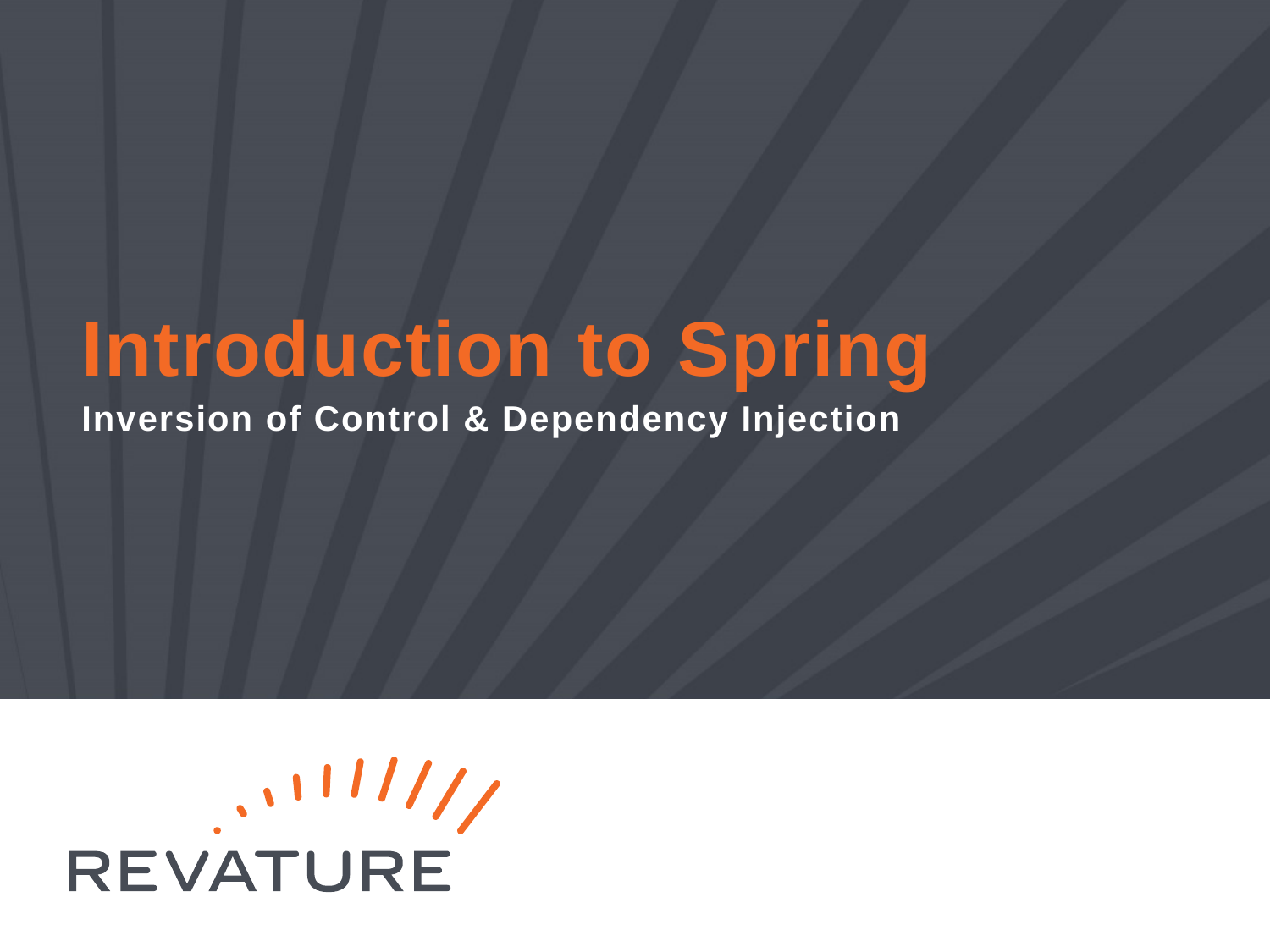

# Introduction to Spring
Inversion of Control & Dependency Injection